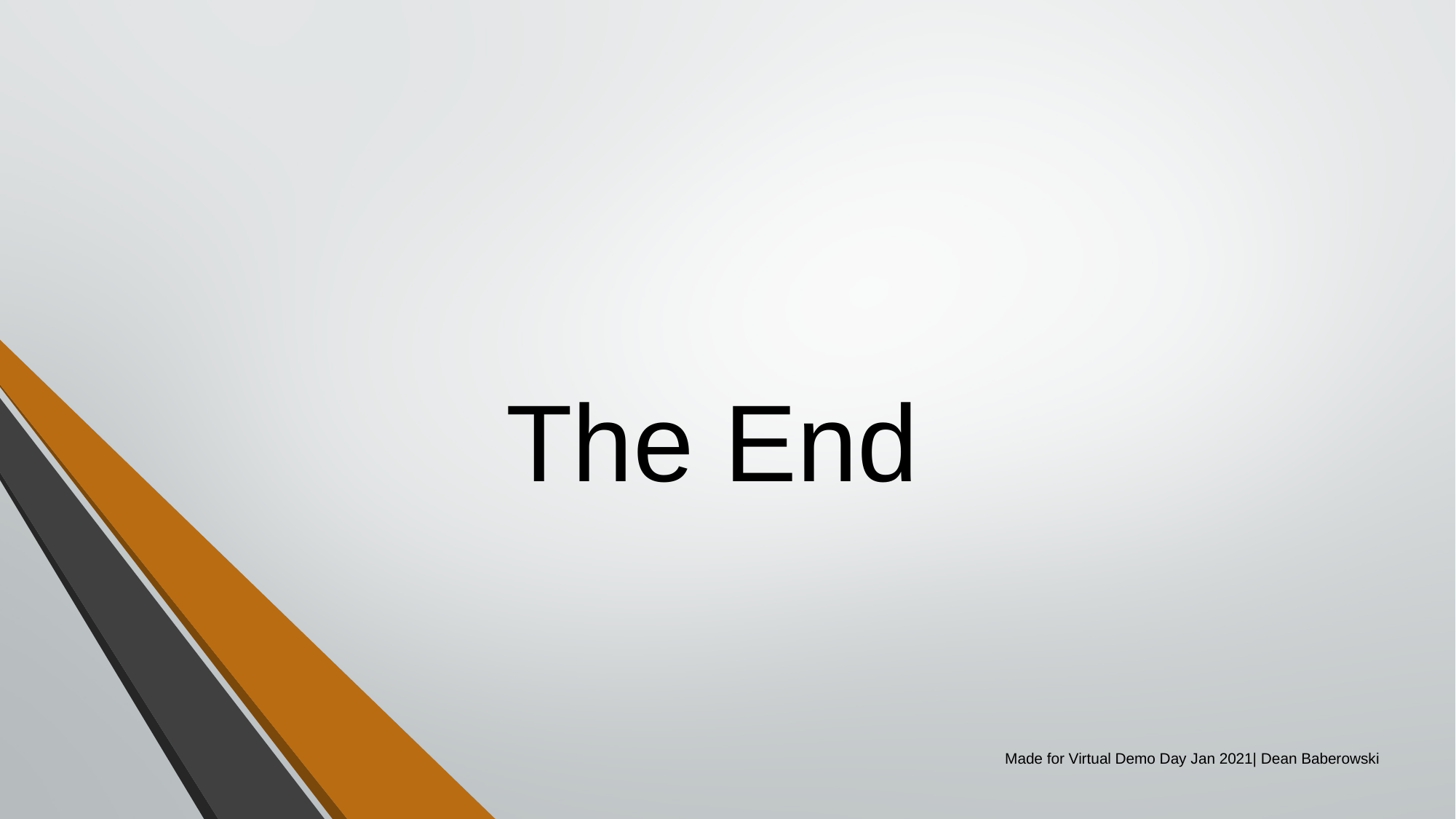

# The End

Made for Virtual Demo Day Jan 2021| Dean Baberowski